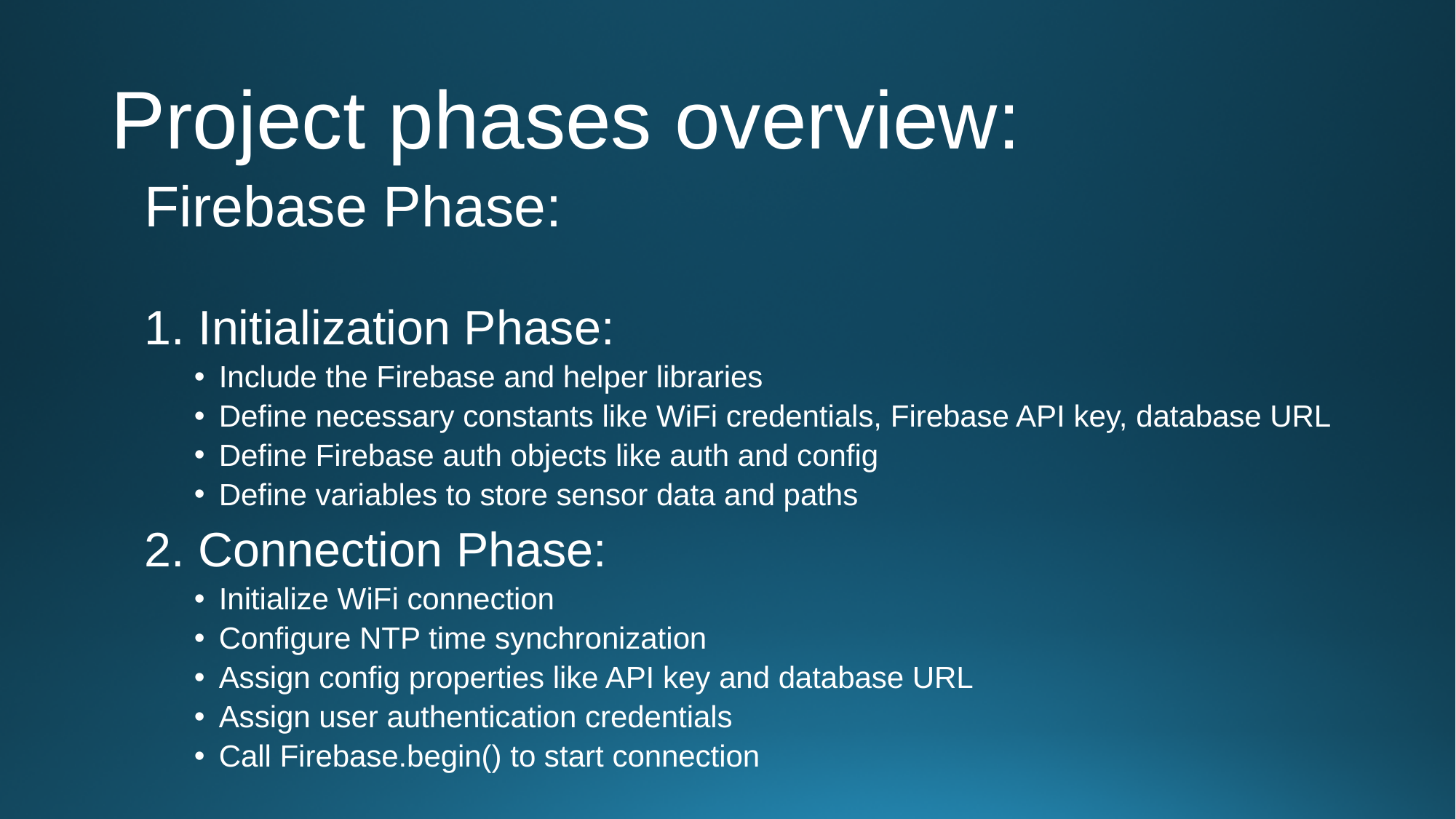

# Project phases overview:
Firebase Phase:

1. Initialization Phase:
Include the Firebase and helper libraries
Define necessary constants like WiFi credentials, Firebase API key, database URL
Define Firebase auth objects like auth and config
Define variables to store sensor data and paths
2. Connection Phase:
Initialize WiFi connection
Configure NTP time synchronization
Assign config properties like API key and database URL
Assign user authentication credentials
Call Firebase.begin() to start connection